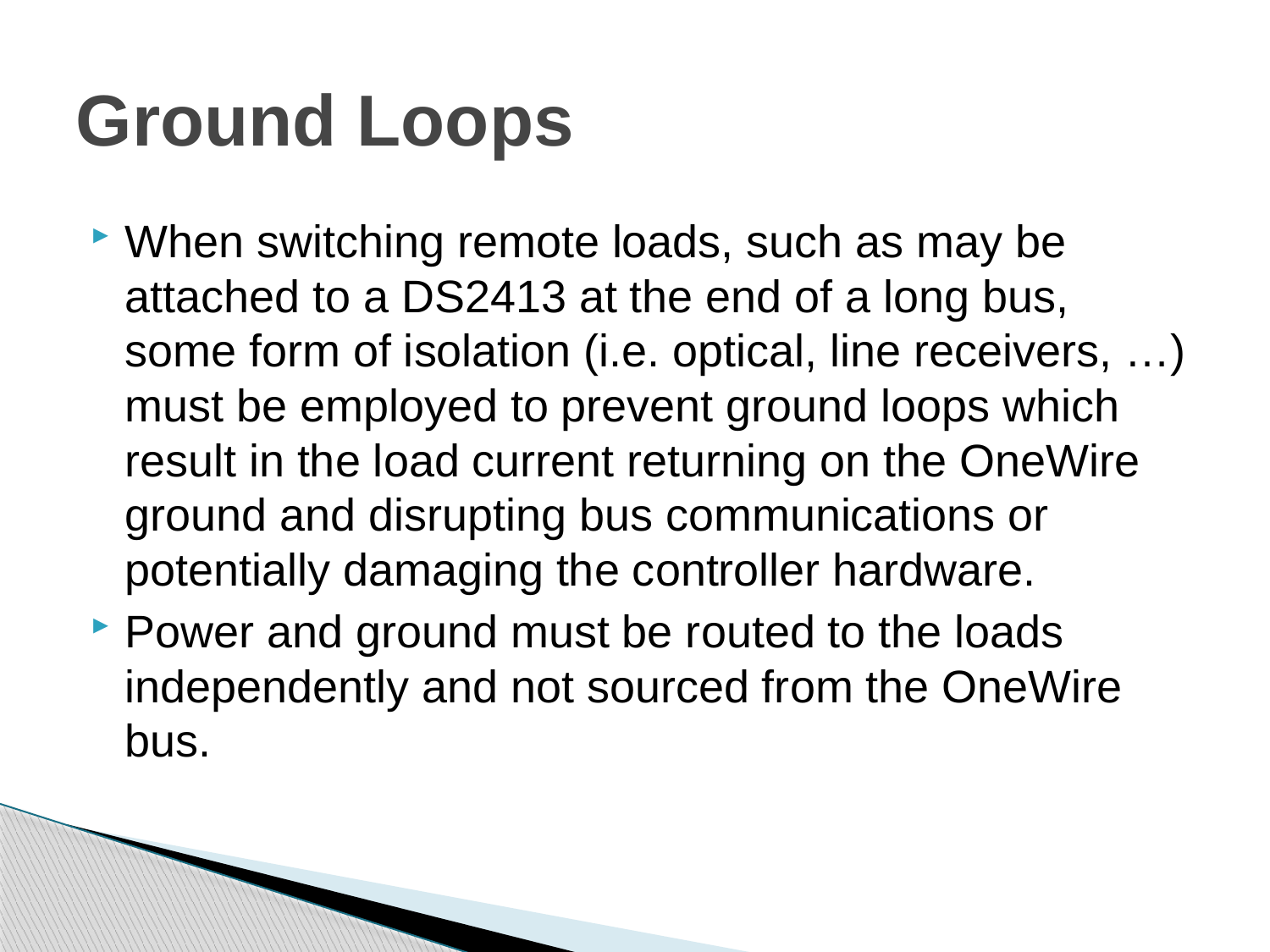

# Ground Loops
When switching remote loads, such as may be attached to a DS2413 at the end of a long bus, some form of isolation (i.e. optical, line receivers, …) must be employed to prevent ground loops which result in the load current returning on the OneWire ground and disrupting bus communications or potentially damaging the controller hardware.
Power and ground must be routed to the loads independently and not sourced from the OneWire bus.